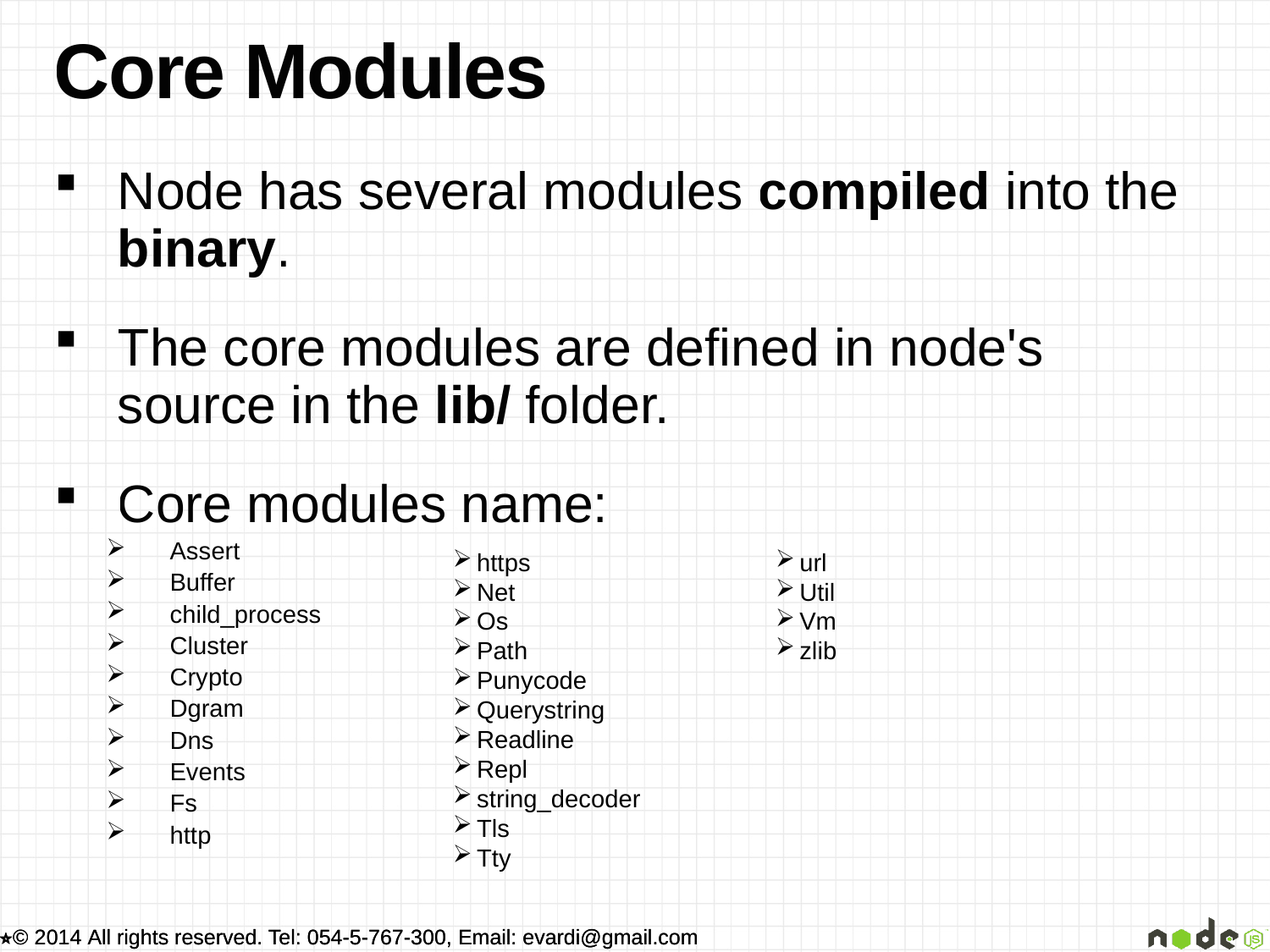

# Core Modules
Node has several modules compiled into the binary.

The core modules are defined in node's source in the lib/ folder.

Core modules name:
Assert
Buffer
child_process
Cluster
Crypto
Dgram
Dns
Events
Fs
http
https
Net
Os
Path
Punycode
Querystring
Readline
Repl
string_decoder
Tls
Tty
url
Util
Vm
zlib